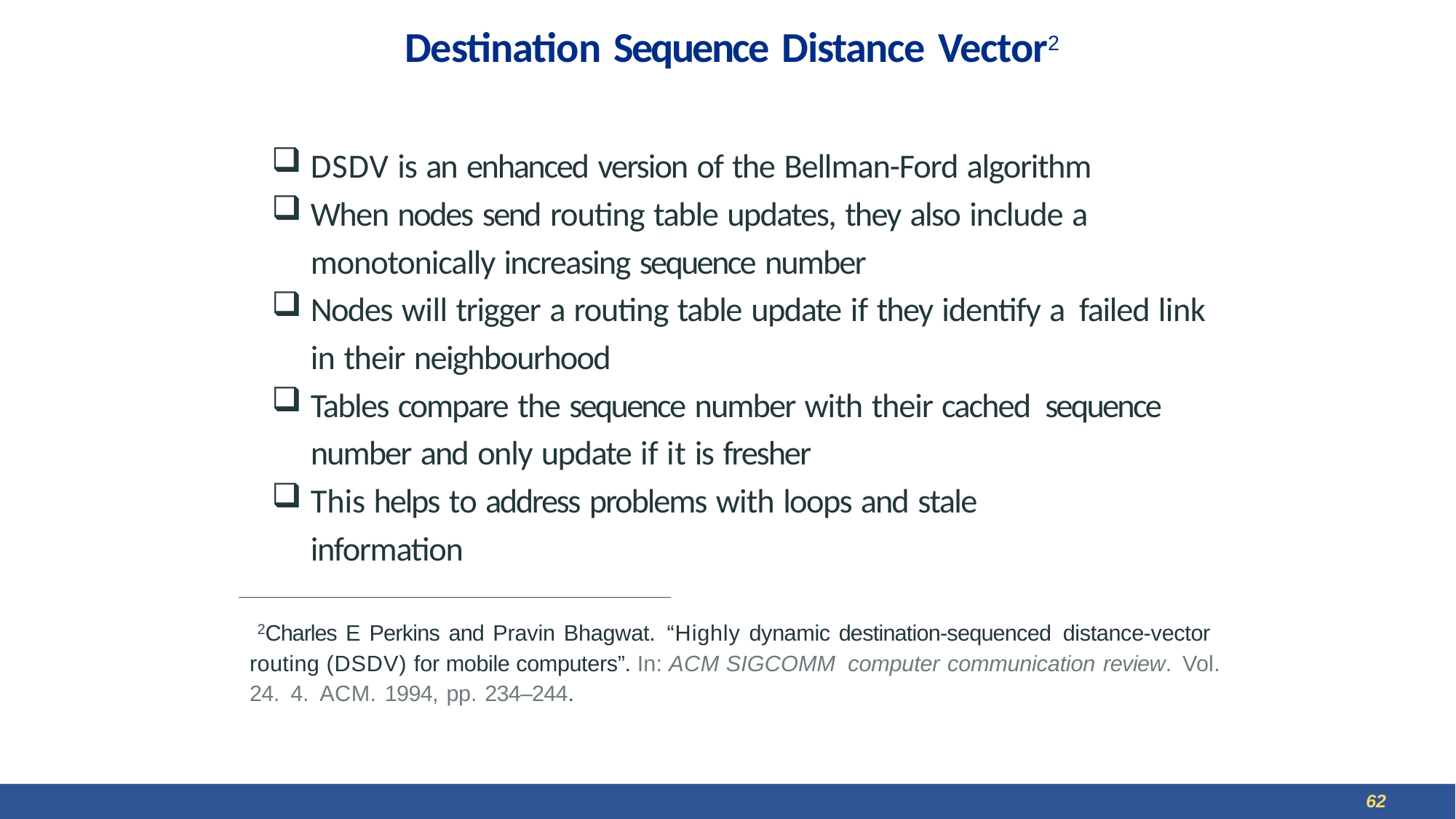

# Destination Sequence Distance Vector2
DSDV is an enhanced version of the Bellman-Ford algorithm
When nodes send routing table updates, they also include a  monotonically increasing sequence number
Nodes will trigger a routing table update if they identify a  failed link in their neighbourhood
Tables compare the sequence number with their cached  sequence number and only update if it is fresher
This helps to address problems with loops and stale  information

2Charles E Perkins and Pravin Bhagwat. “Highly dynamic destination-sequenced  distance-vector routing (DSDV) for mobile computers”. In: ACM SIGCOMM  computer communication review. Vol. 24. 4. ACM. 1994, pp. 234–244.